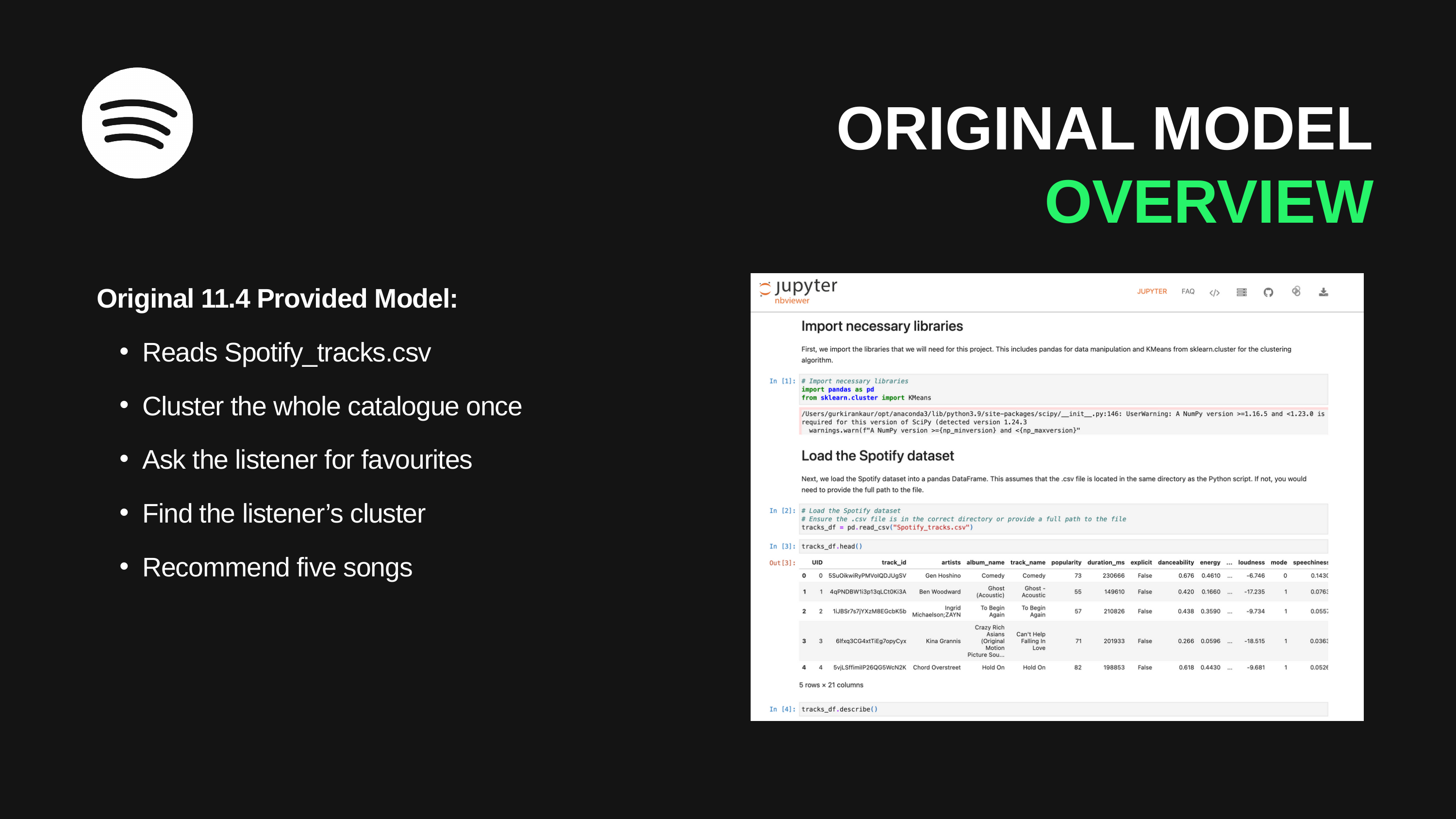

ORIGINAL MODEL
OVERVIEW

Original 11.4 Provided Model:

Reads Spotify_tracks.csv

Cluster the whole catalogue once

Ask the listener for favourites

Find the listener’s cluster

Recommend five songs